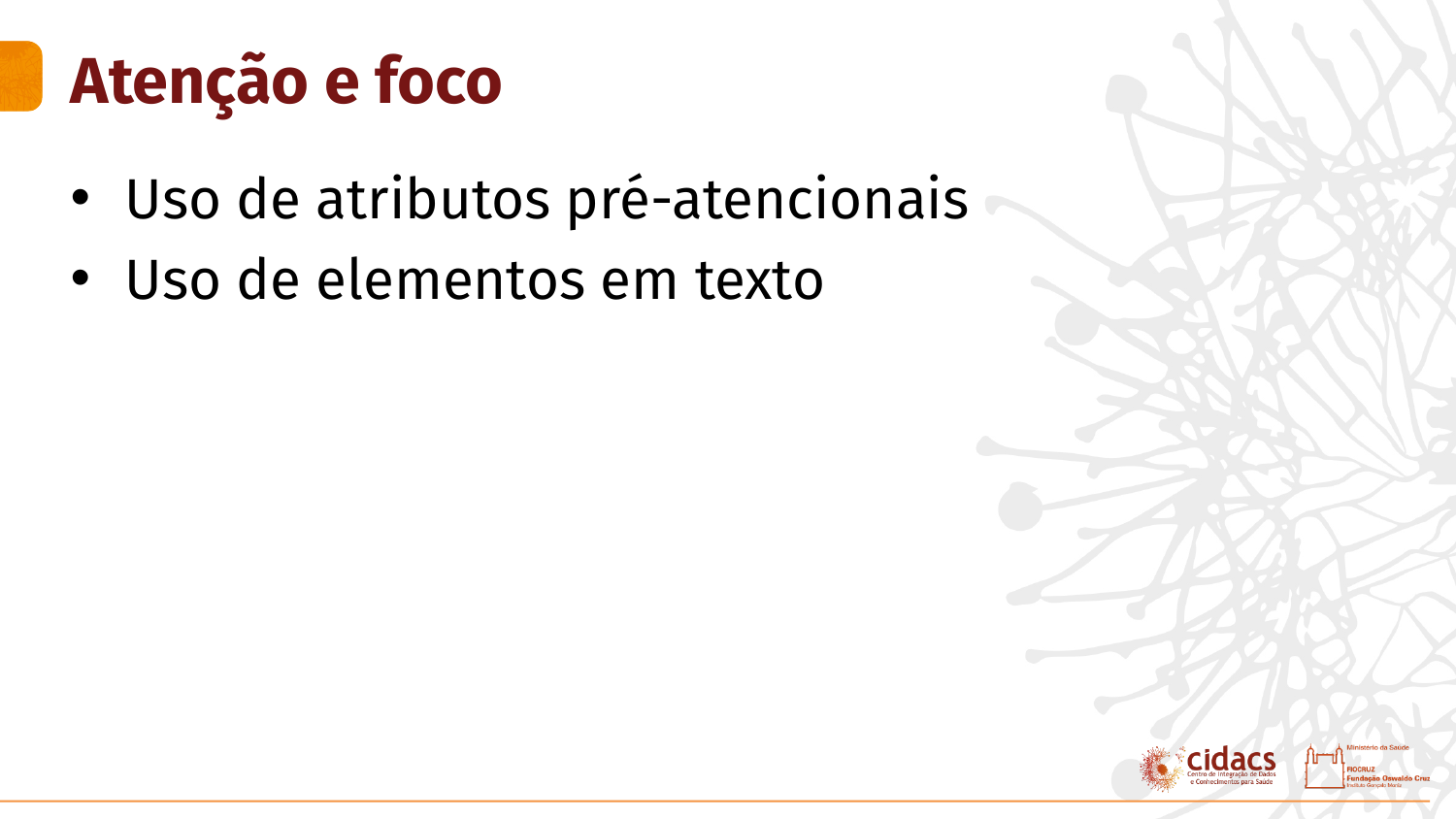

# Atenção e foco
Uso de atributos pré-atencionais
Uso de elementos em texto